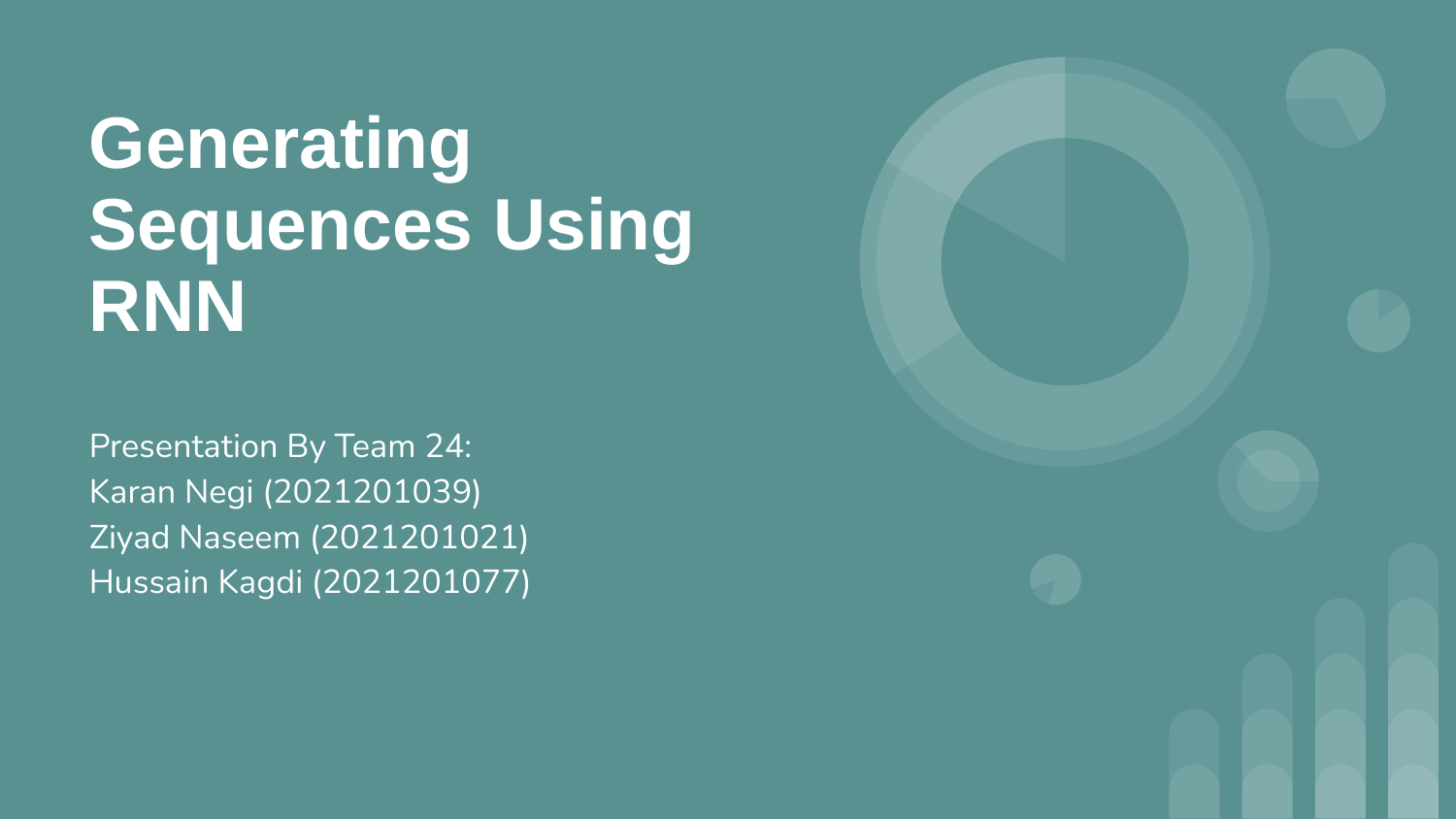

# Generating Sequences Using RNN
Presentation By Team 24:
Karan Negi (2021201039)
Ziyad Naseem (2021201021)
Hussain Kagdi (2021201077)